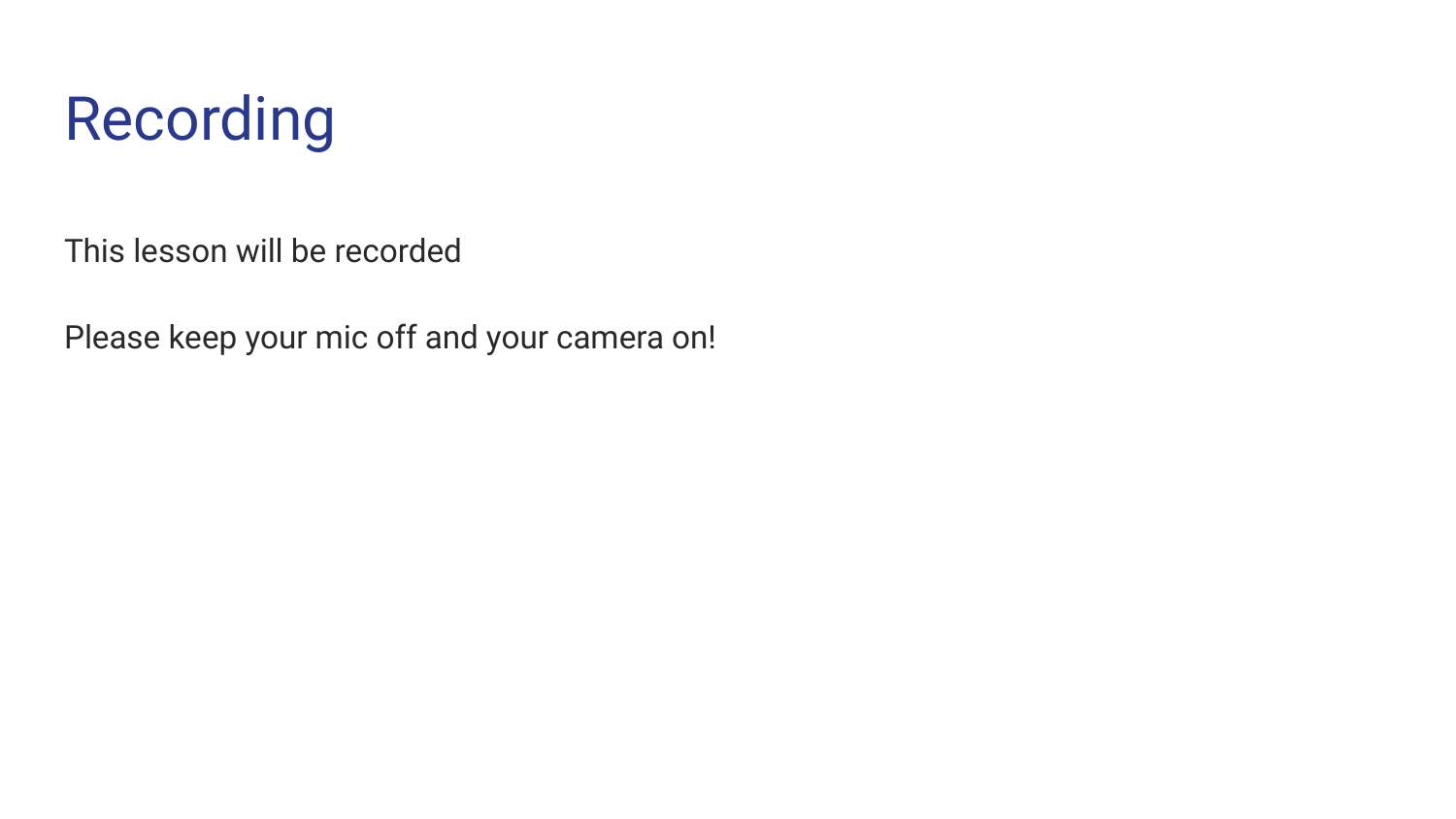

# Recording
This lesson will be recorded
Please keep your mic off and your camera on!